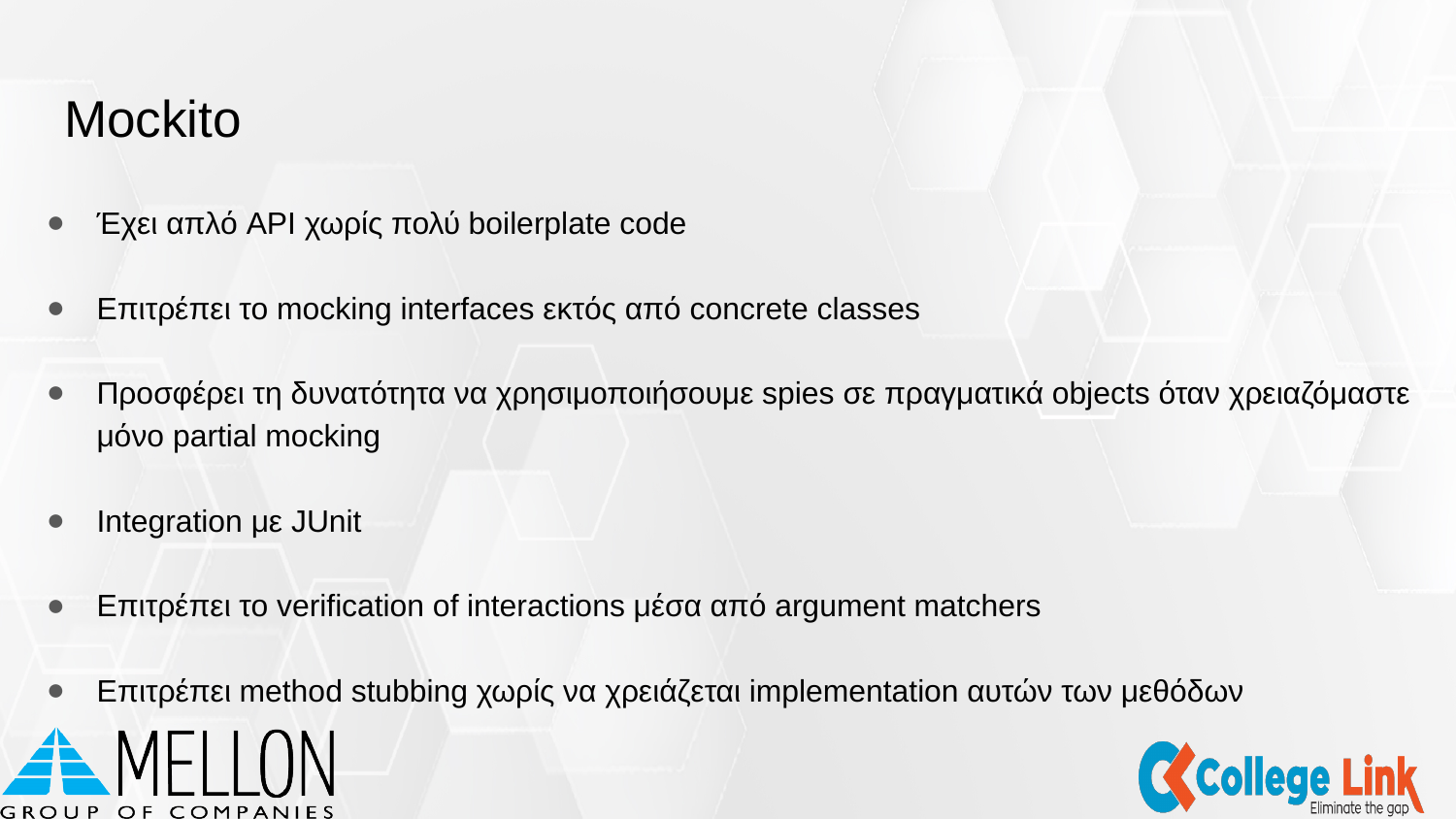

# Mockito
Έχει απλό API χωρίς πολύ boilerplate code

Επιτρέπει το mocking interfaces εκτός από concrete classes

Προσφέρει τη δυνατότητα να χρησιμοποιήσουμε spies σε πραγματικά objects όταν χρειαζόμαστε μόνο partial mocking

Integration με JUnit

Επιτρέπει το verification of interactions μέσα από argument matchers

Eπιτρέπει method stubbing χωρίς να χρειάζεται implementation αυτών των μεθόδων